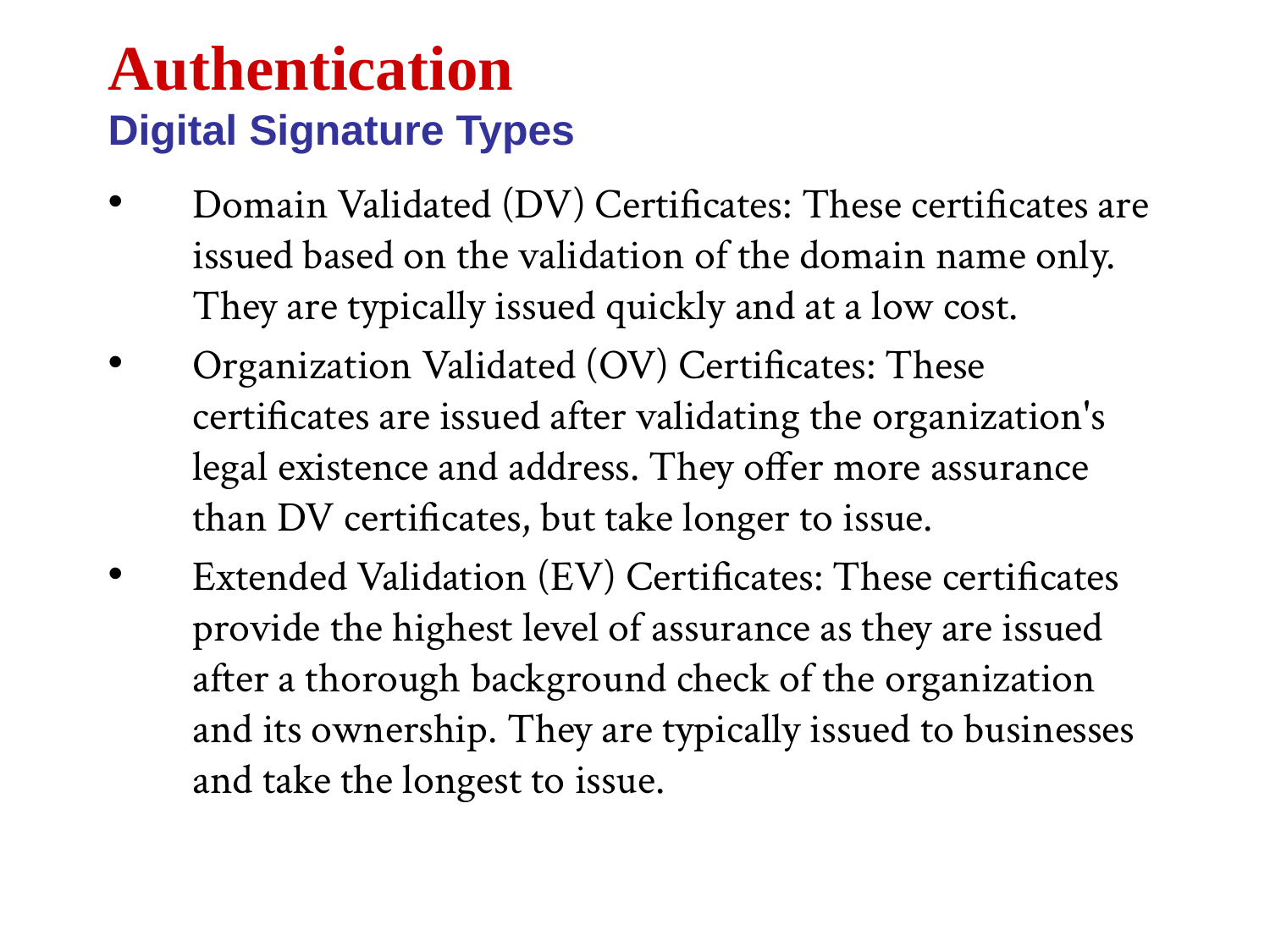

Authentication
Digital Signature Types
Domain Validated (DV) Certificates: These certificates are issued based on the validation of the domain name only. They are typically issued quickly and at a low cost.
Organization Validated (OV) Certificates: These certificates are issued after validating the organization's legal existence and address. They offer more assurance than DV certificates, but take longer to issue.
Extended Validation (EV) Certificates: These certificates provide the highest level of assurance as they are issued after a thorough background check of the organization and its ownership. They are typically issued to businesses and take the longest to issue.